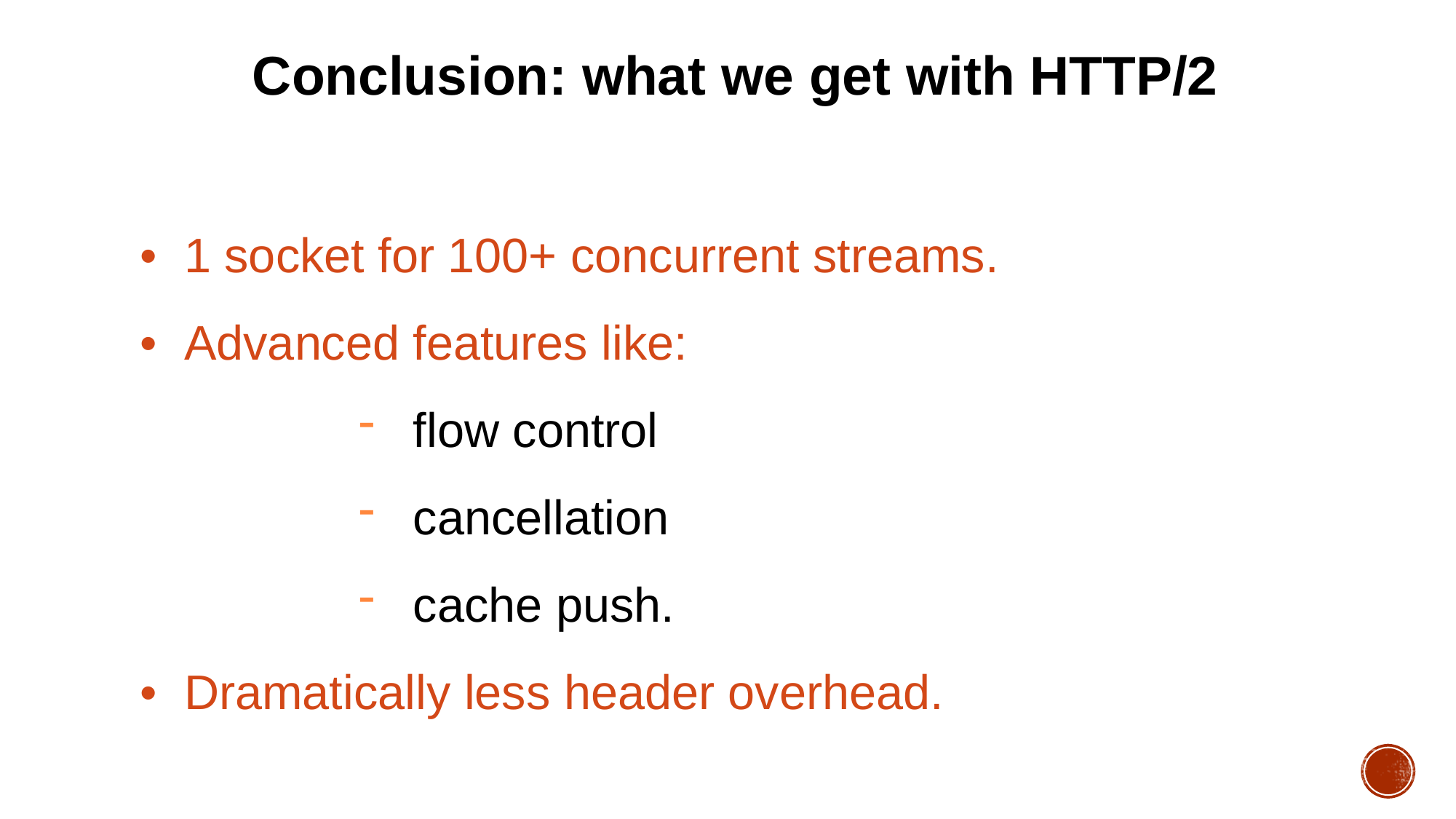

Conclusion: what we get with HTTP/2
•  1 socket for 100+ concurrent streams.
•  Advanced features like:
flow control
cancellation
cache push.
•  Dramatically less header overhead.